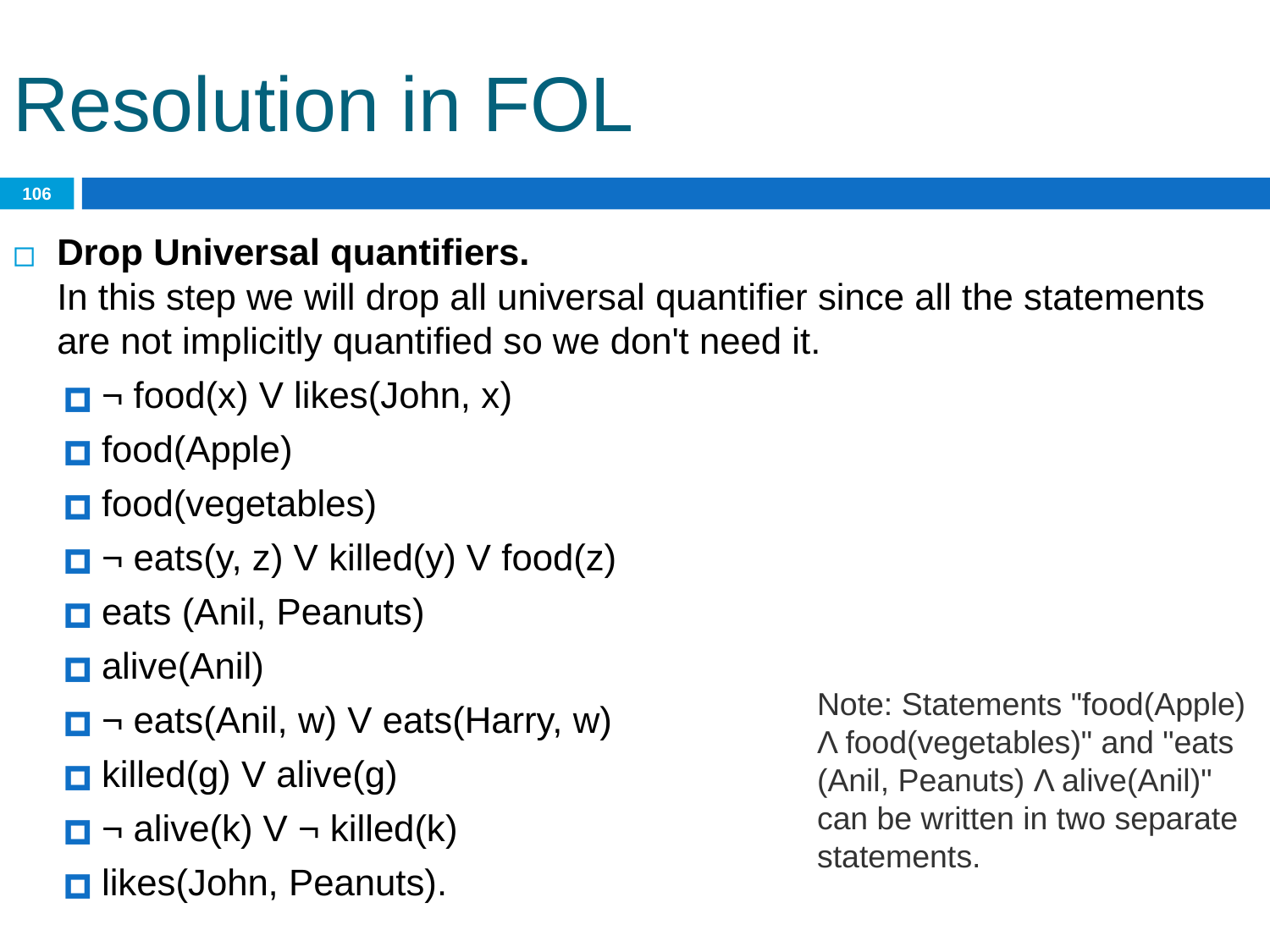

# Resolution in FOL
106
Drop Universal quantifiers.
In this step we will drop all universal quantifier since all the statements are not implicitly quantified so we don't need it.
¬ food(x) V likes(John, x)
food(Apple)
food(vegetables)
¬ eats(y, z) V killed(y) V food(z)
eats (Anil, Peanuts)
alive(Anil)
¬ eats(Anil, w) V eats(Harry, w)
killed(g) V alive(g)
¬ alive(k) V ¬ killed(k)
likes(John, Peanuts).
Note: Statements "food(Apple) Λ food(vegetables)" and "eats (Anil, Peanuts) Λ alive(Anil)" can be written in two separate statements.